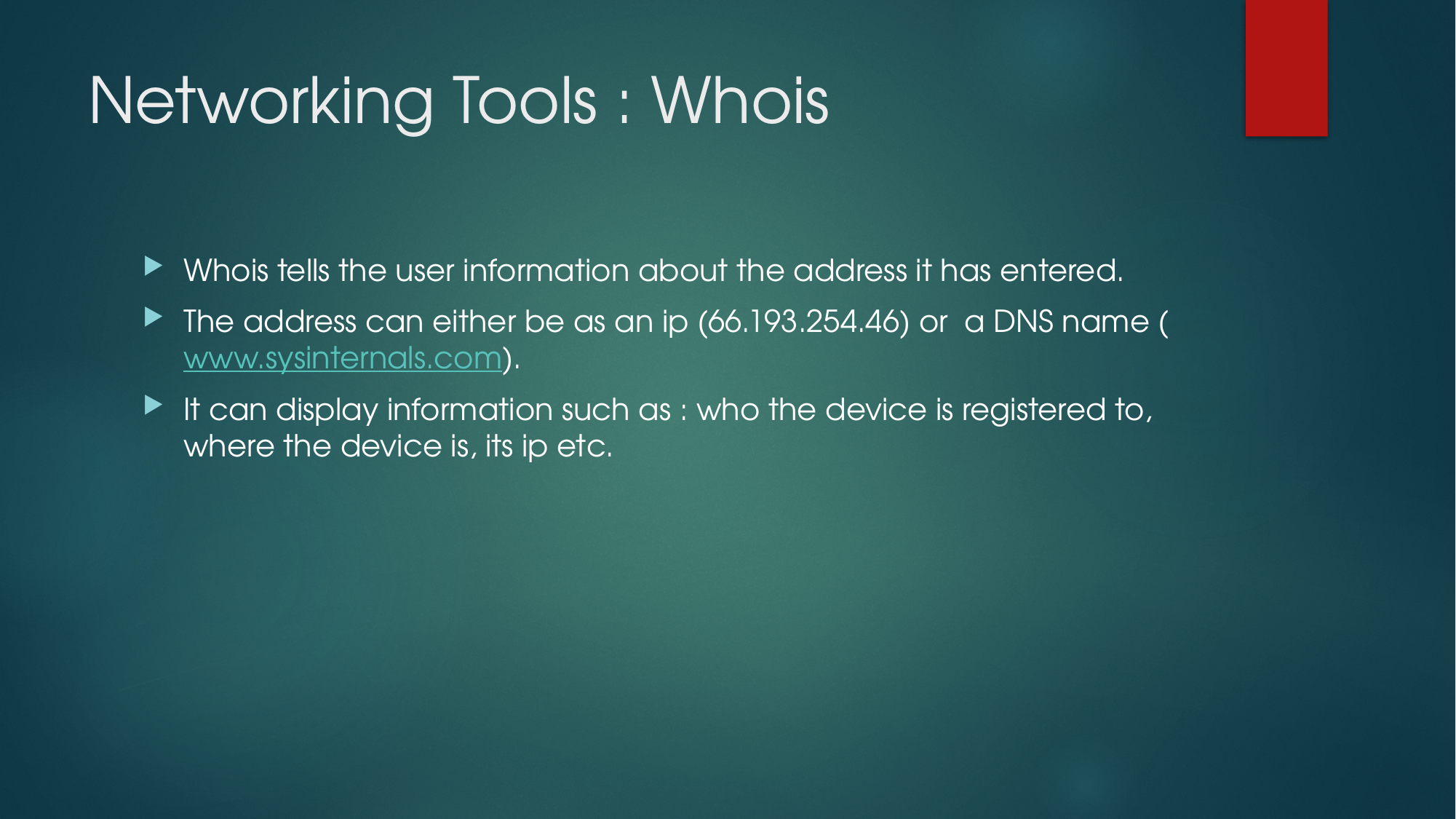

# Networking Tools : Whois
Whois tells the user information about the address it has entered.
The address can either be as an ip (66.193.254.46) or  a DNS name (www.sysinternals.com).
It can display information such as : who the device is registered to, where the device is, its ip etc.